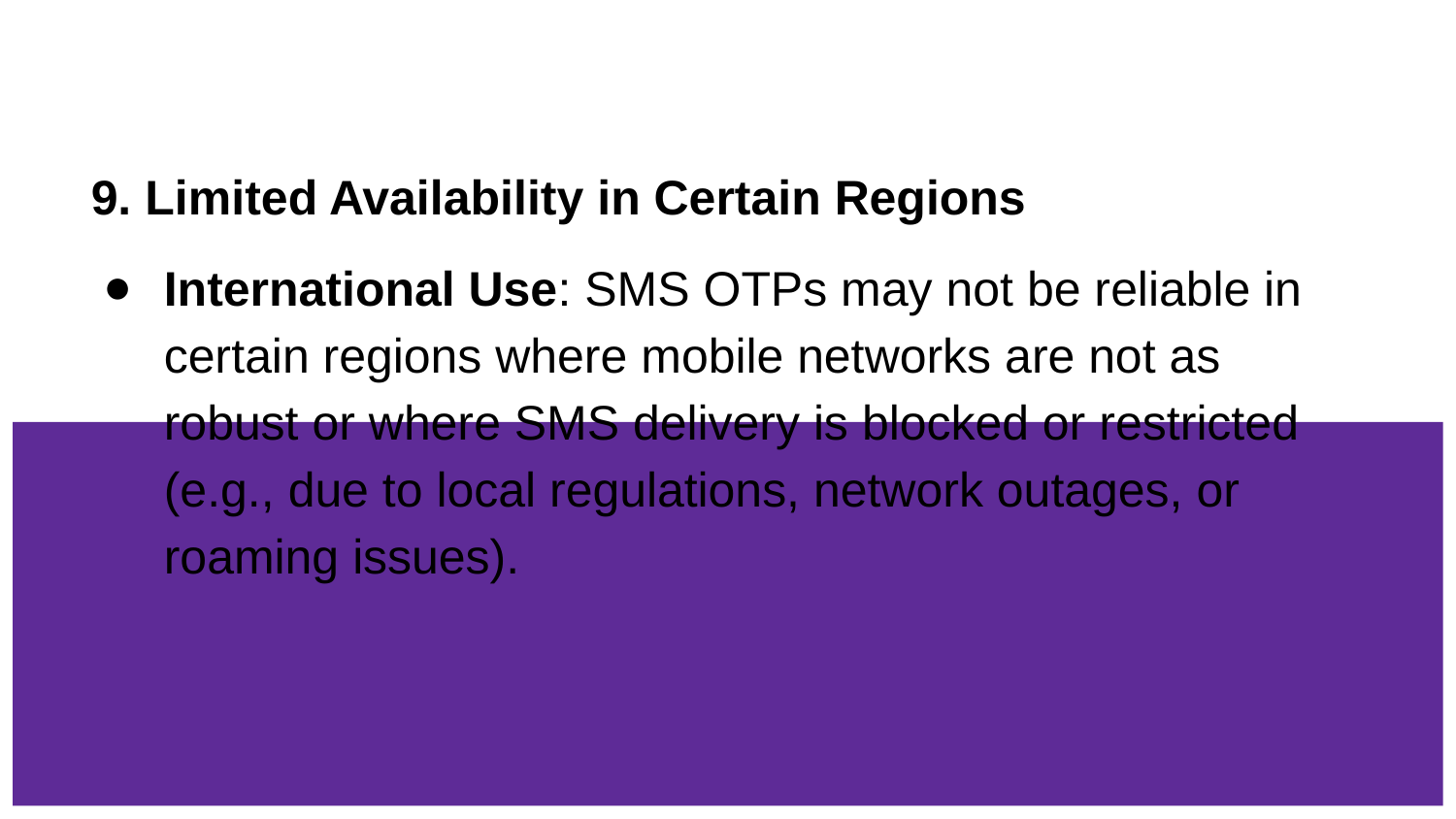

# 9. Limited Availability in Certain Regions
International Use: SMS OTPs may not be reliable in certain regions where mobile networks are not as robust or where SMS delivery is blocked or restricted (e.g., due to local regulations, network outages, or roaming issues).